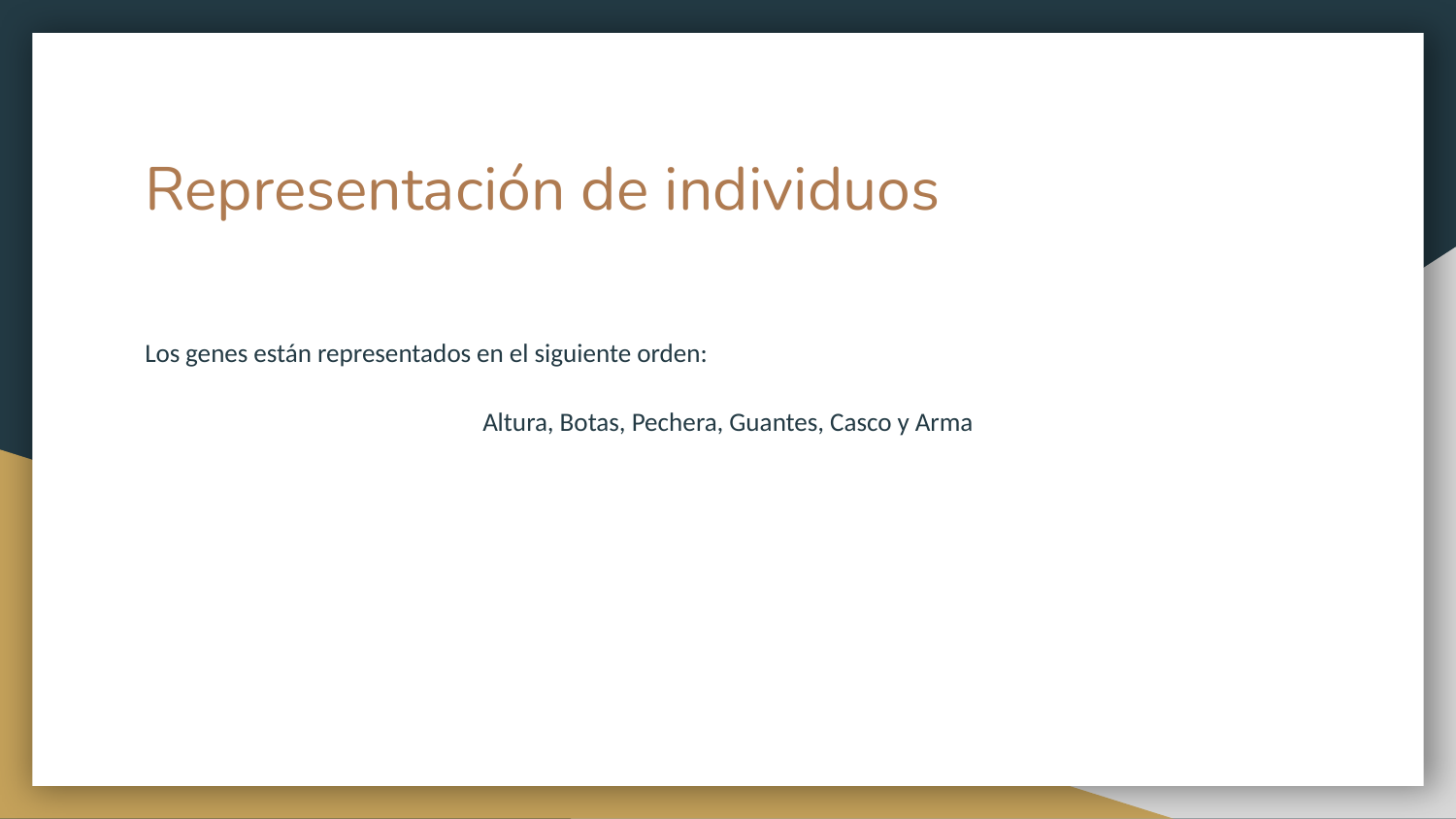

# Representación de individuos
Los genes están representados en el siguiente orden:
Altura, Botas, Pechera, Guantes, Casco y Arma